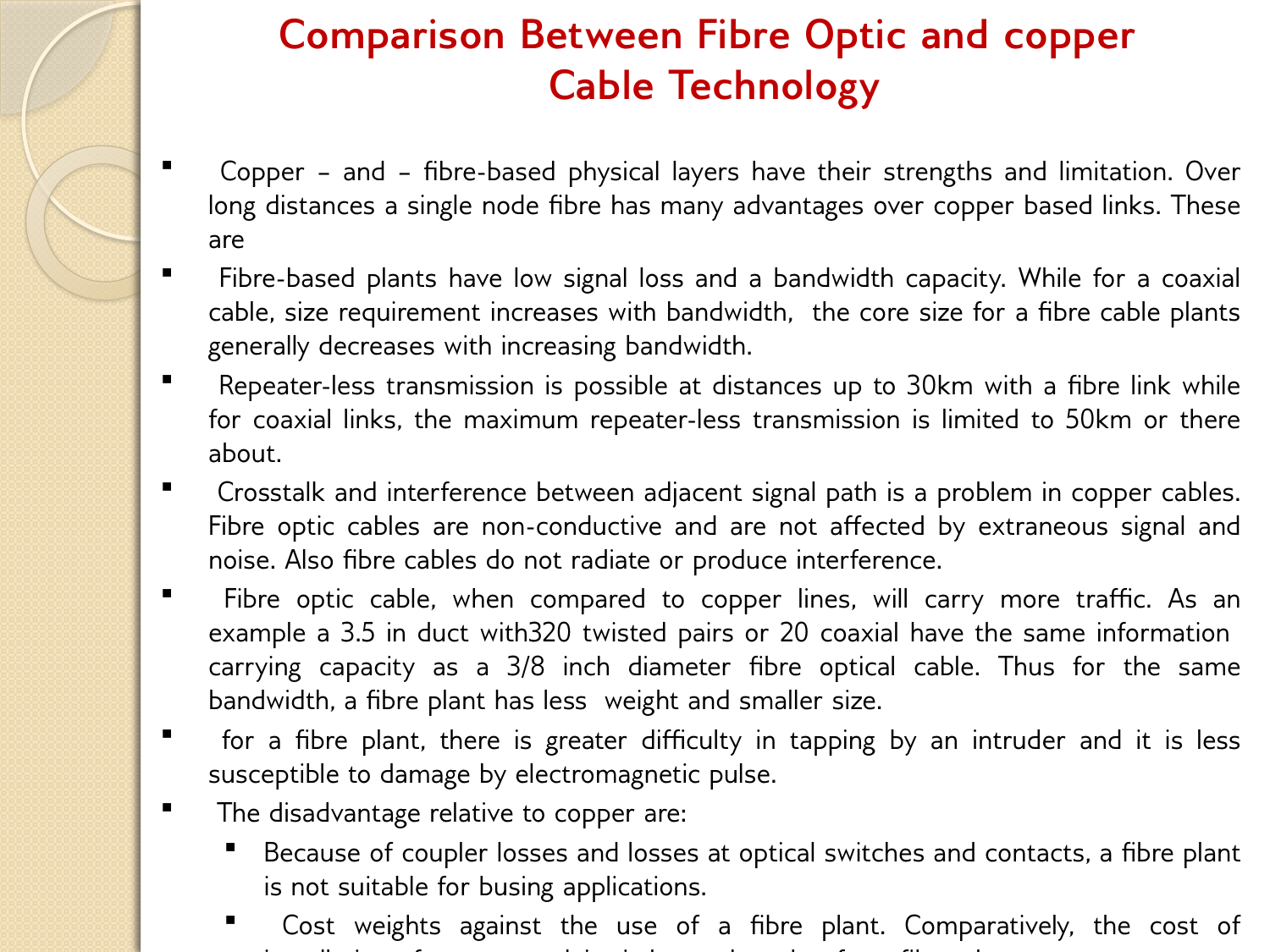

Comparison Between Fibre Optic and copper
 Cable Technology
 Copper – and – fibre-based physical layers have their strengths and limitation. Over long distances a single node fibre has many advantages over copper based links. These are
 Fibre-based plants have low signal loss and a bandwidth capacity. While for a coaxial cable, size requirement increases with bandwidth,  the core size for a fibre cable plants generally decreases with increasing bandwidth.
 Repeater-less transmission is possible at distances up to 30km with a fibre link while for coaxial links, the maximum repeater-less transmission is limited to 50km or there about.
 Crosstalk and interference between adjacent signal path is a problem in copper cables. Fibre optic cables are non-conductive and are not affected by extraneous signal and noise. Also fibre cables do not radiate or produce interference.
 Fibre optic cable, when compared to copper lines, will carry more traffic. As an example a 3.5 in duct with320 twisted pairs or 20 coaxial have the same information  carrying capacity as a 3/8 inch diameter fibre optical cable. Thus for the same bandwidth, a fibre plant has less  weight and smaller size.
 for a fibre plant, there is greater difficulty in tapping by an intruder and it is less susceptible to damage by electromagnetic pulse.
 The disadvantage relative to copper are:
Because of coupler losses and losses at optical switches and contacts, a fibre plant is not suitable for busing applications.
 Cost weights against the use of a fibre plant. Comparatively, the cost of installation of  a copper plaint is lower than that for a fibre plant.